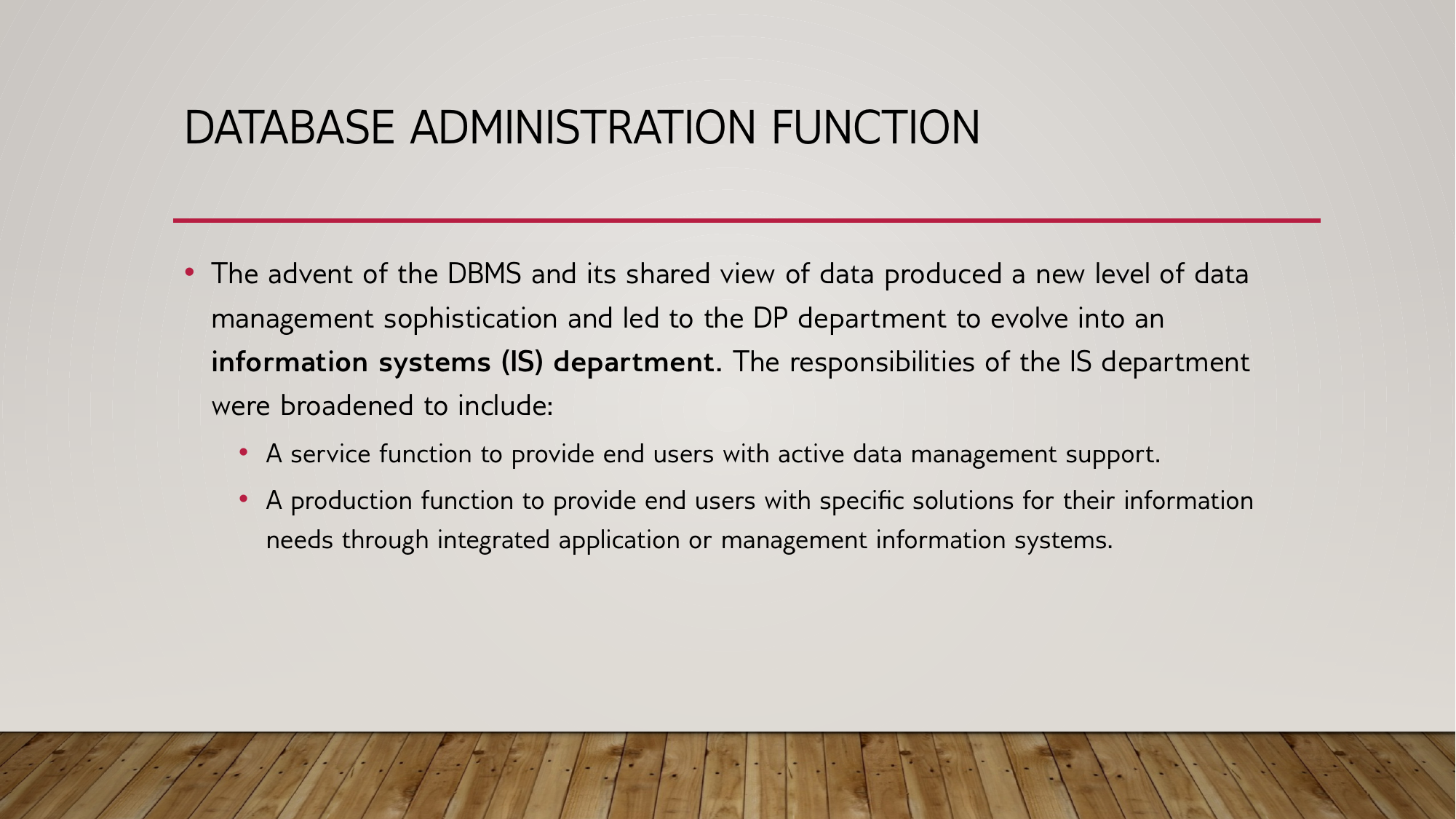

# Database Administration Function
The advent of the DBMS and its shared view of data produced a new level of data management sophistication and led to the DP department to evolve into an information systems (IS) department. The responsibilities of the IS department were broadened to include:
A service function to provide end users with active data management support.
A production function to provide end users with specific solutions for their information needs through integrated application or management information systems.